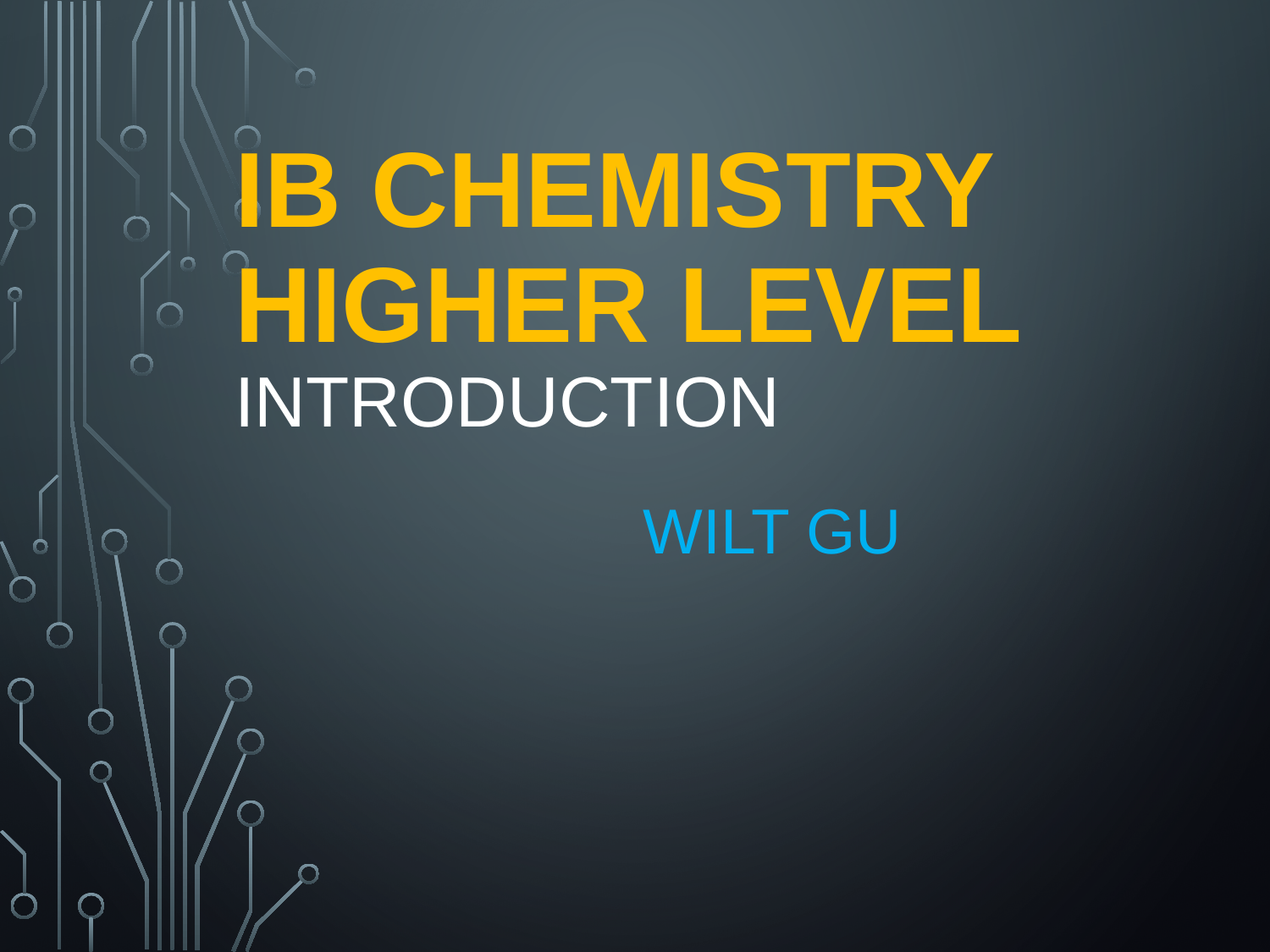

# IB Chemistry Higher Level Introduction
Wilt Gu